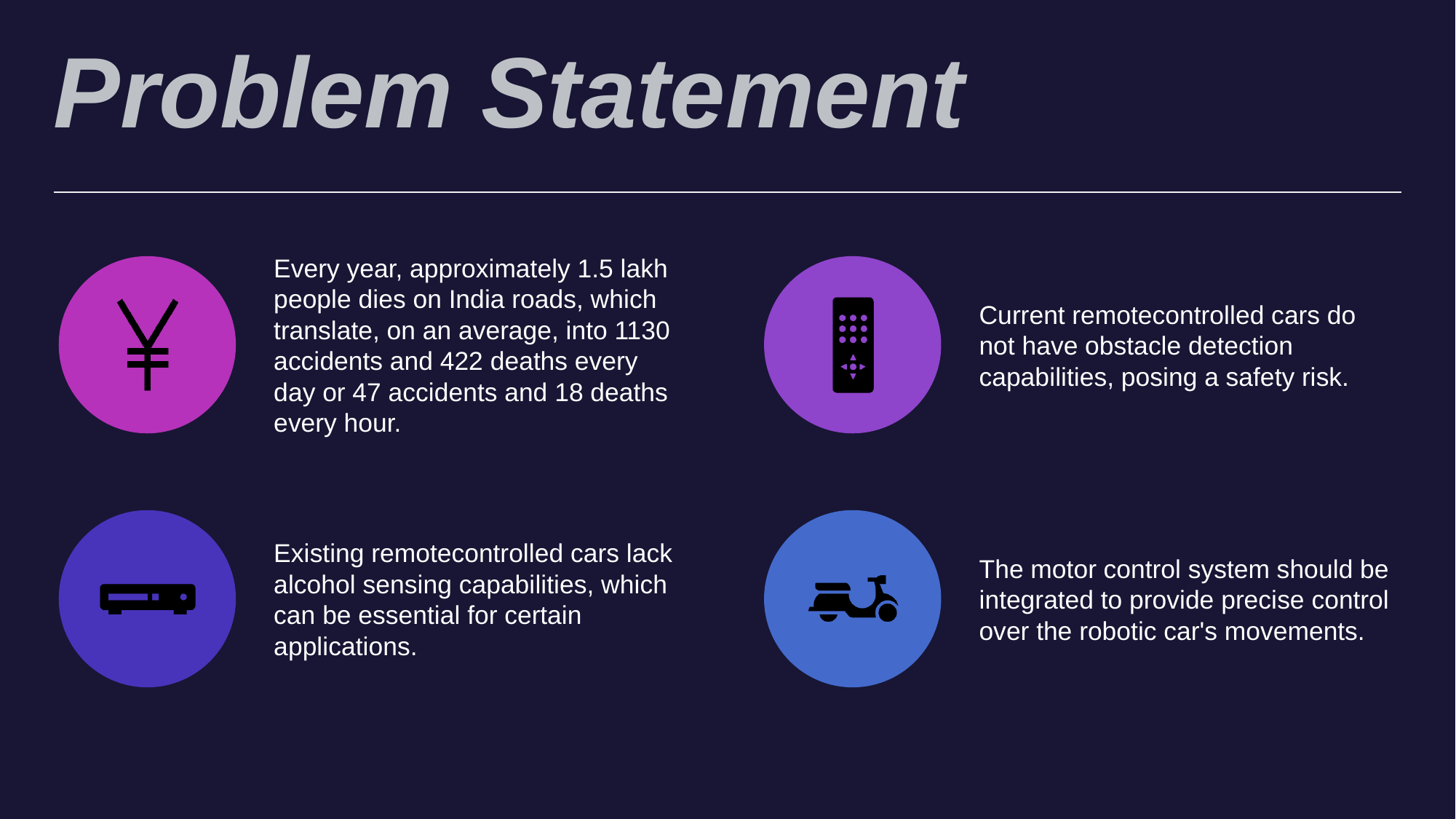

# Problem Statement
Every year, approximately 1.5 lakh people dies on India roads, which translate, on an average, into 1130 accidents and 422 deaths every day or 47 accidents and 18 deaths every hour.
Current remotecontrolled cars do not have obstacle detection capabilities, posing a safety risk.
Existing remotecontrolled cars lack alcohol sensing capabilities, which can be essential for certain applications.
The motor control system should be integrated to provide precise control over the robotic car's movements.